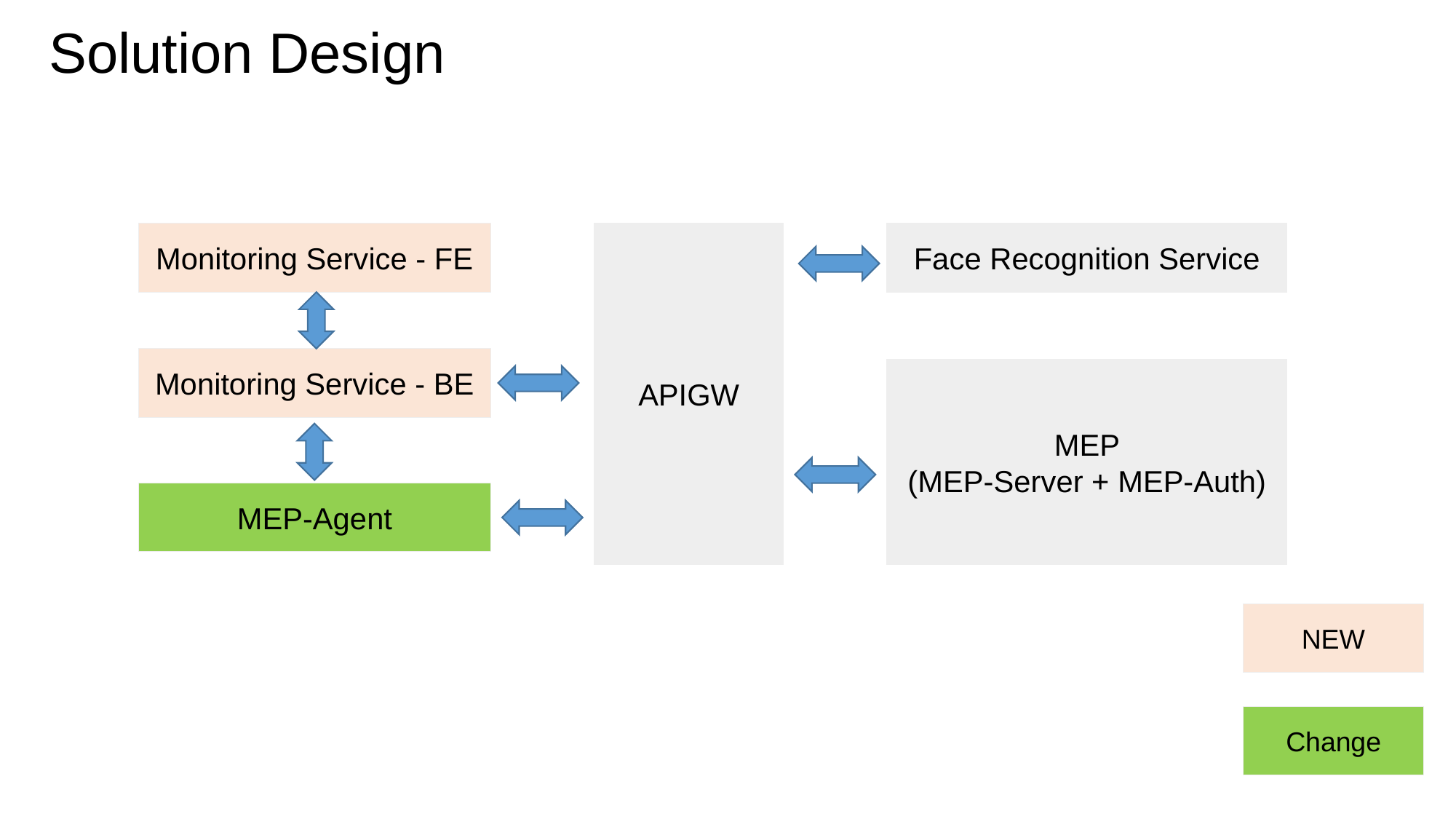

Solution Design
Monitoring Service - FE
APIGW
Face Recognition Service

Monitoring Service - BE
MEP
(MEP-Server + MEP-Auth)

MEP-Agent

NEW
Change